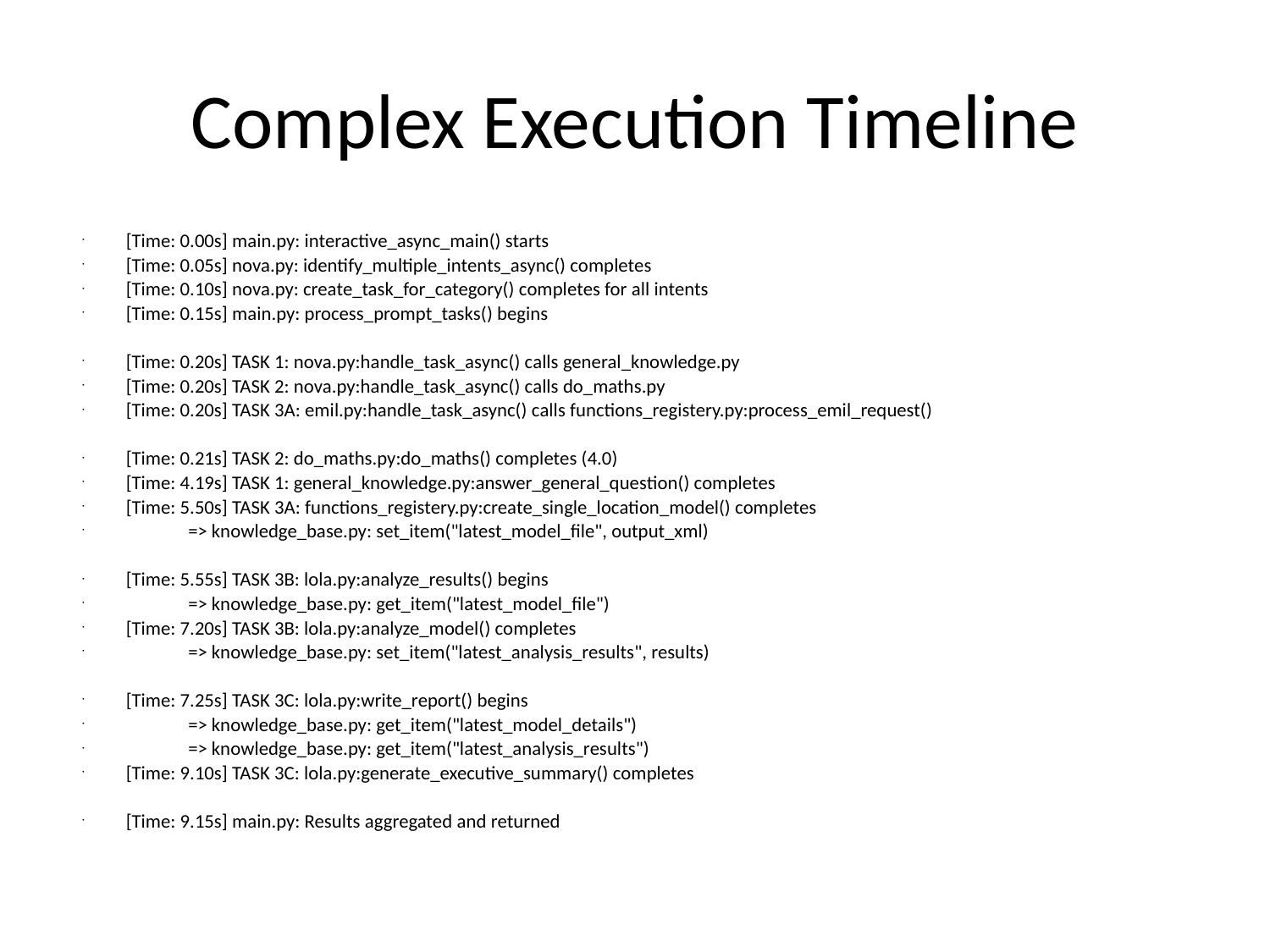

# Complex Execution Timeline
[Time: 0.00s] main.py: interactive_async_main() starts
[Time: 0.05s] nova.py: identify_multiple_intents_async() completes
[Time: 0.10s] nova.py: create_task_for_category() completes for all intents
[Time: 0.15s] main.py: process_prompt_tasks() begins

[Time: 0.20s] TASK 1: nova.py:handle_task_async() calls general_knowledge.py
[Time: 0.20s] TASK 2: nova.py:handle_task_async() calls do_maths.py
[Time: 0.20s] TASK 3A: emil.py:handle_task_async() calls functions_registery.py:process_emil_request()

[Time: 0.21s] TASK 2: do_maths.py:do_maths() completes (4.0)
[Time: 4.19s] TASK 1: general_knowledge.py:answer_general_question() completes
[Time: 5.50s] TASK 3A: functions_registery.py:create_single_location_model() completes
              => knowledge_base.py: set_item("latest_model_file", output_xml)

[Time: 5.55s] TASK 3B: lola.py:analyze_results() begins
              => knowledge_base.py: get_item("latest_model_file")
[Time: 7.20s] TASK 3B: lola.py:analyze_model() completes
              => knowledge_base.py: set_item("latest_analysis_results", results)

[Time: 7.25s] TASK 3C: lola.py:write_report() begins
              => knowledge_base.py: get_item("latest_model_details")
              => knowledge_base.py: get_item("latest_analysis_results")
[Time: 9.10s] TASK 3C: lola.py:generate_executive_summary() completes

[Time: 9.15s] main.py: Results aggregated and returned